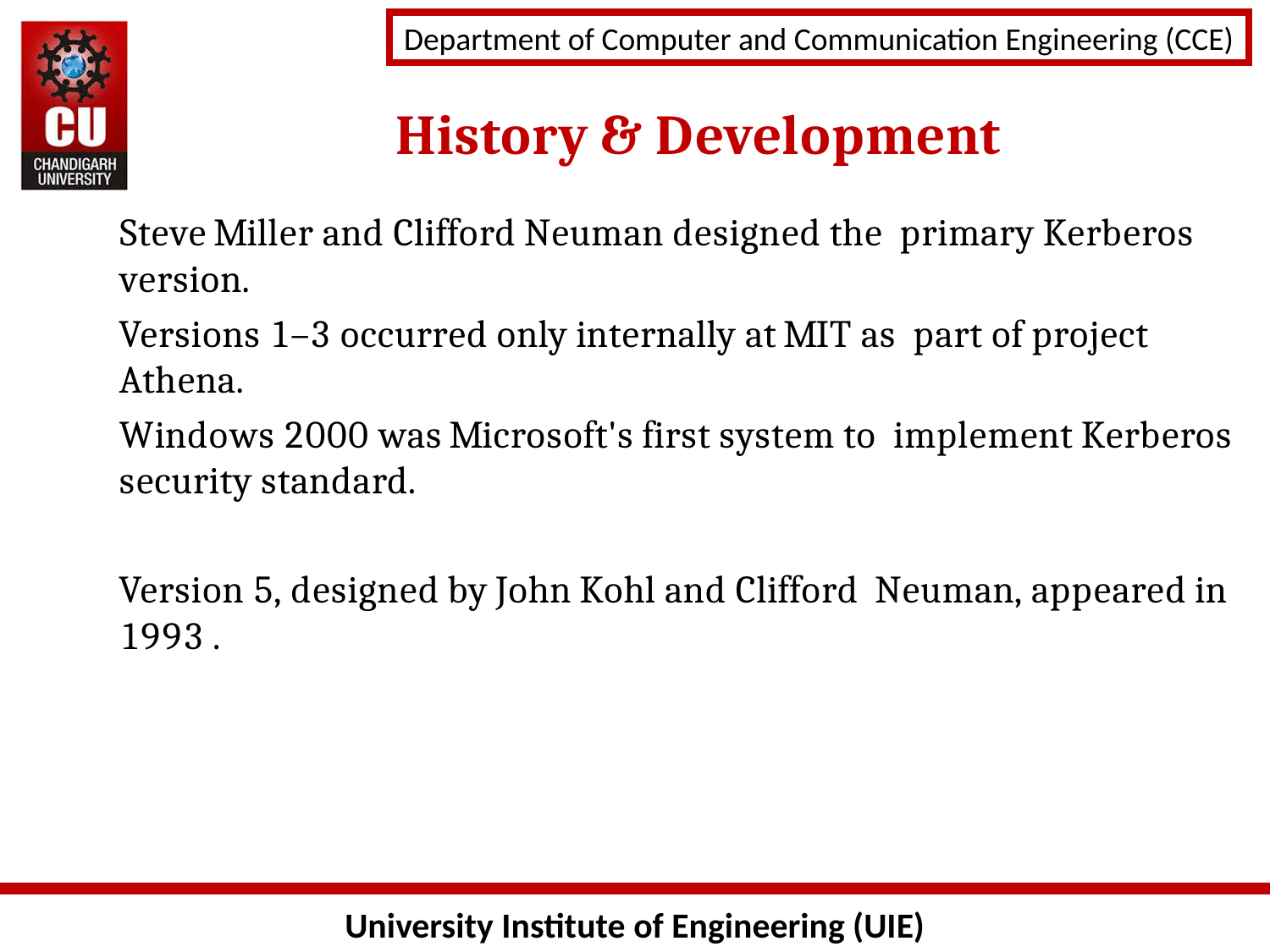

History & Development
Steve Miller and Clifford Neuman designed the  primary Kerberos version.
Versions 1–3 occurred only internally at MIT as  part of project Athena.
Windows 2000 was Microsoft's first system to  implement Kerberos security standard.

Version 5, designed by John Kohl and Clifford  Neuman, appeared in 1993 .